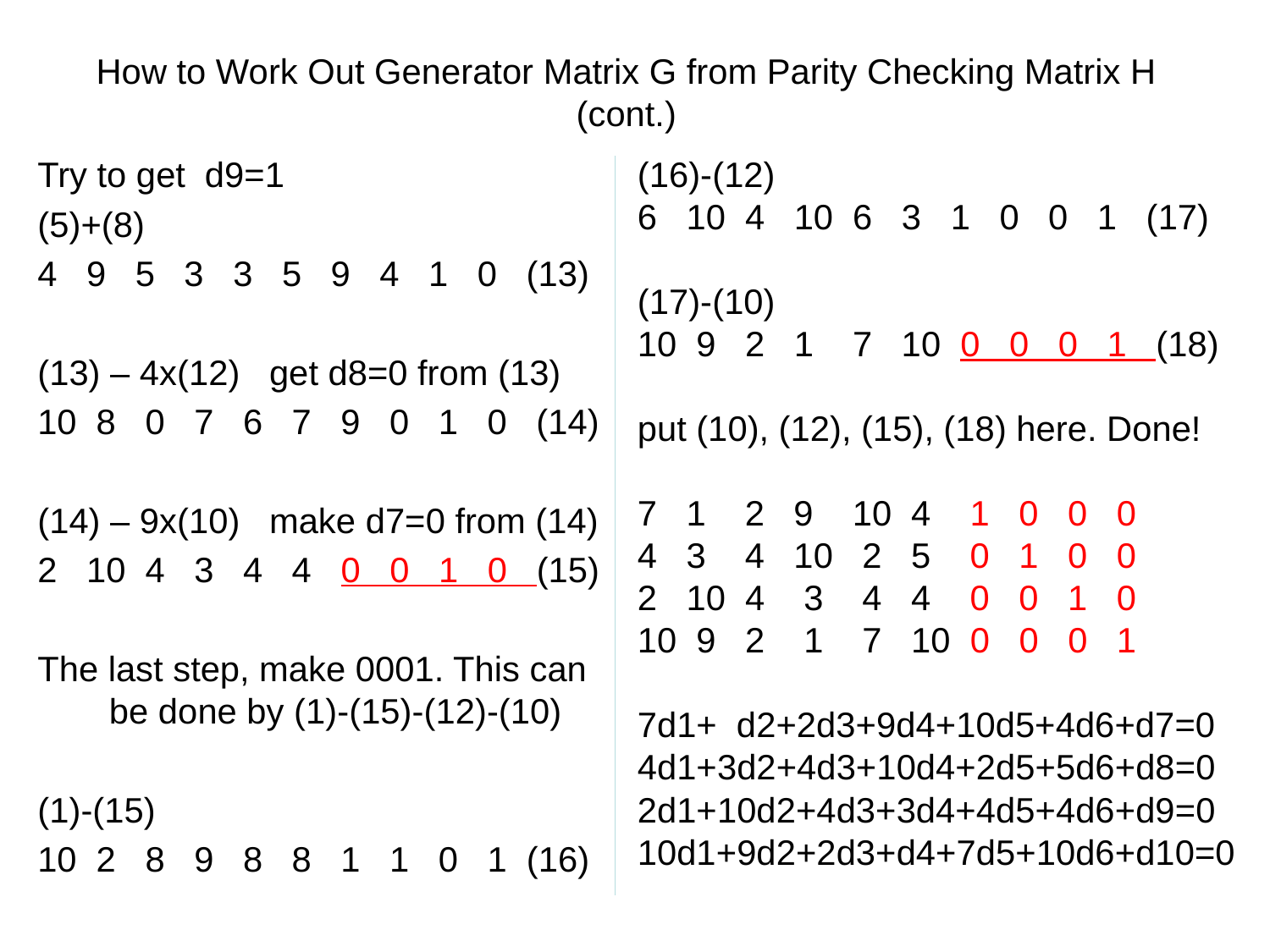

# How to Work Out Generator Matrix G from Parity Checking Matrix H (cont.)
Try to get  d9=1
(5)+(8)
4   9   5   3   3   5   9   4   1   0   (13)

(13) – 4x(12)   get d8=0 from (13)
10  8   0   7   6   7   9   0   1   0   (14)

(14) – 9x(10)   make d7=0 from (14)
2   10  4   3   4   4   0   0   1   0   (15)

The last step, make 0001. This can be done by (1)-(15)-(12)-(10)

(1)-(15)
10  2   8   9   8   8   1   1   0   1  (16)
(16)-(12)
6   10  4   10  6   3   1   0   0   1   (17)

(17)-(10)
10  9   2   1    7   10  0   0   0   1   (18)

put (10), (12), (15), (18) here. Done!

7   1    2   9    10  4    1   0   0   0
4   3    4   10   2   5    0   1   0   0
2   10  4    3    4   4    0   0   1   0
10  9   2    1    7   10  0   0   0   1

7d1+  d2+2d3+9d4+10d5+4d6+d7=0
4d1+3d2+4d3+10d4+2d5+5d6+d8=0
2d1+10d2+4d3+3d4+4d5+4d6+d9=0
10d1+9d2+2d3+d4+7d5+10d6+d10=0